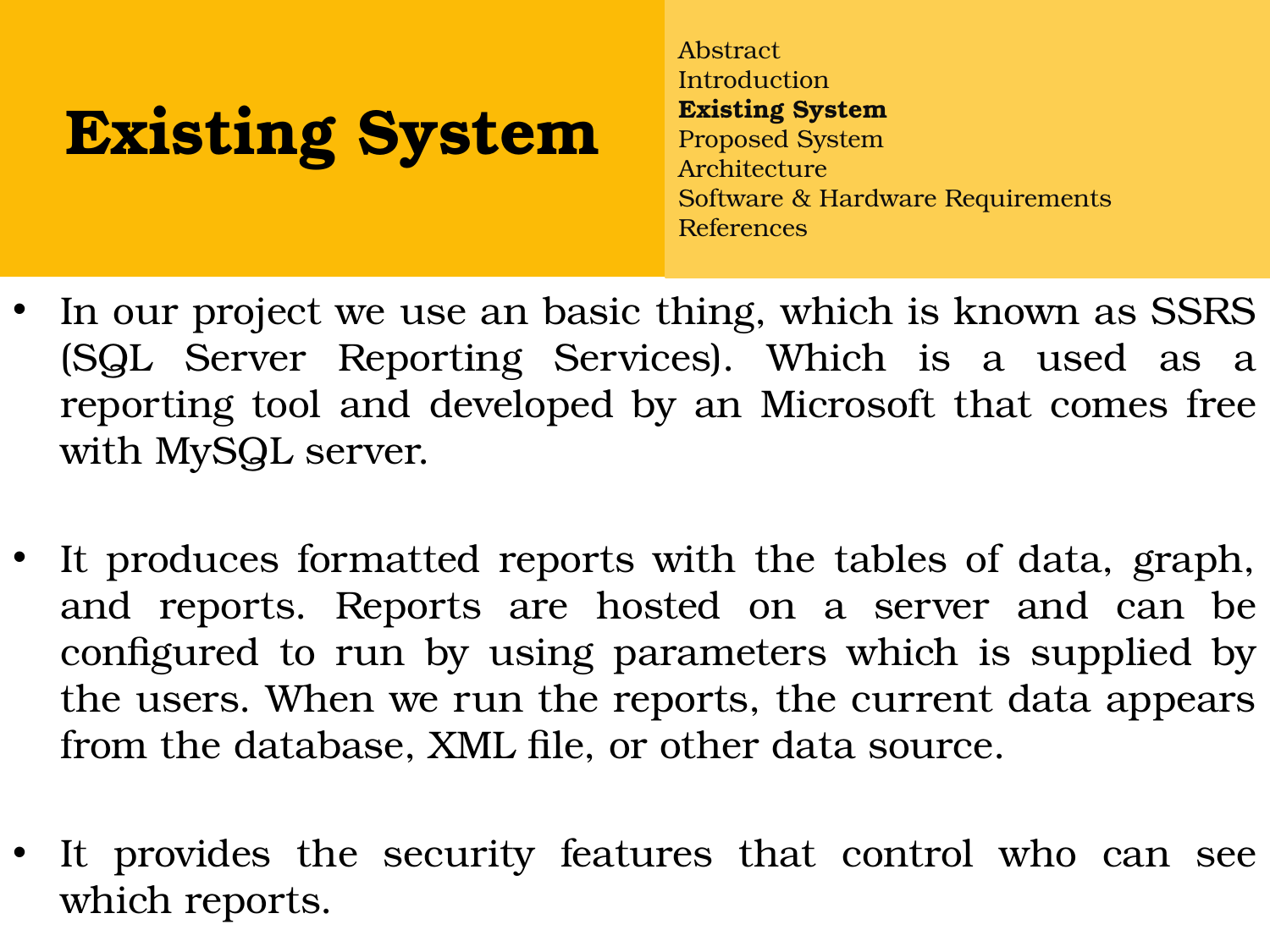

Introduction
Existing System
Proposed System
Software requirements
References
Abstract
Introduction
Existing System
Proposed System
Architecture
Software & Hardware Requirements
References
Existing System
In our project we use an basic thing, which is known as SSRS (SQL Server Reporting Services). Which is a used as a reporting tool and developed by an Microsoft that comes free with MySQL server.

It produces formatted reports with the tables of data, graph, and reports. Reports are hosted on a server and can be configured to run by using parameters which is supplied by the users. When we run the reports, the current data appears from the database, XML file, or other data source.

It provides the security features that control who can see which reports.